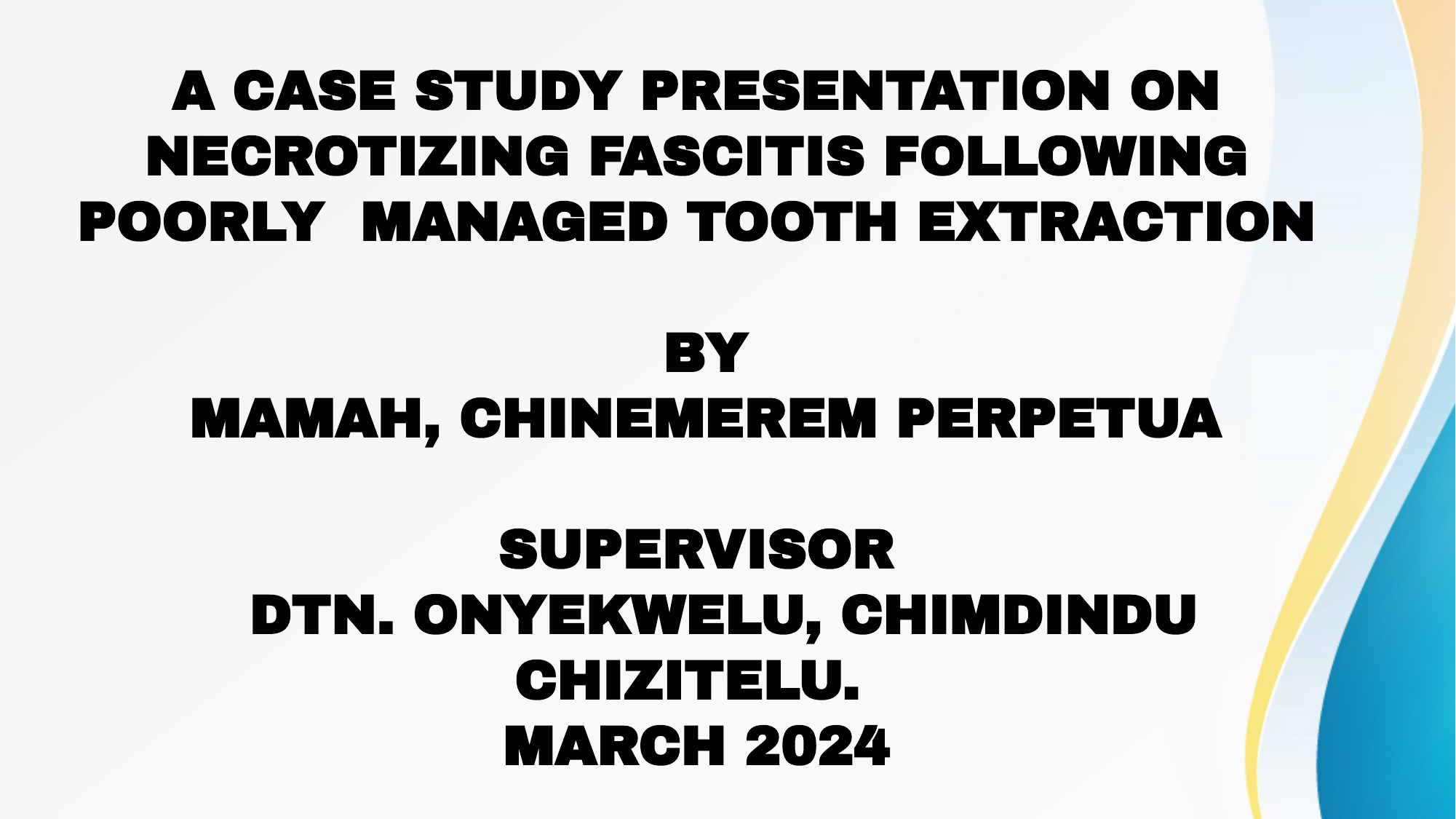

A CASE STUDY PRESENTATION ON NECROTIZING FASCITIS FOLLOWING POORLY  MANAGED TOOTH EXTRACTION

 BY
 MAMAH, CHINEMEREM PERPETUA

SUPERVISOR
   DTN. ONYEKWELU, CHIMDINDU CHIZITELU.
MARCH 2024